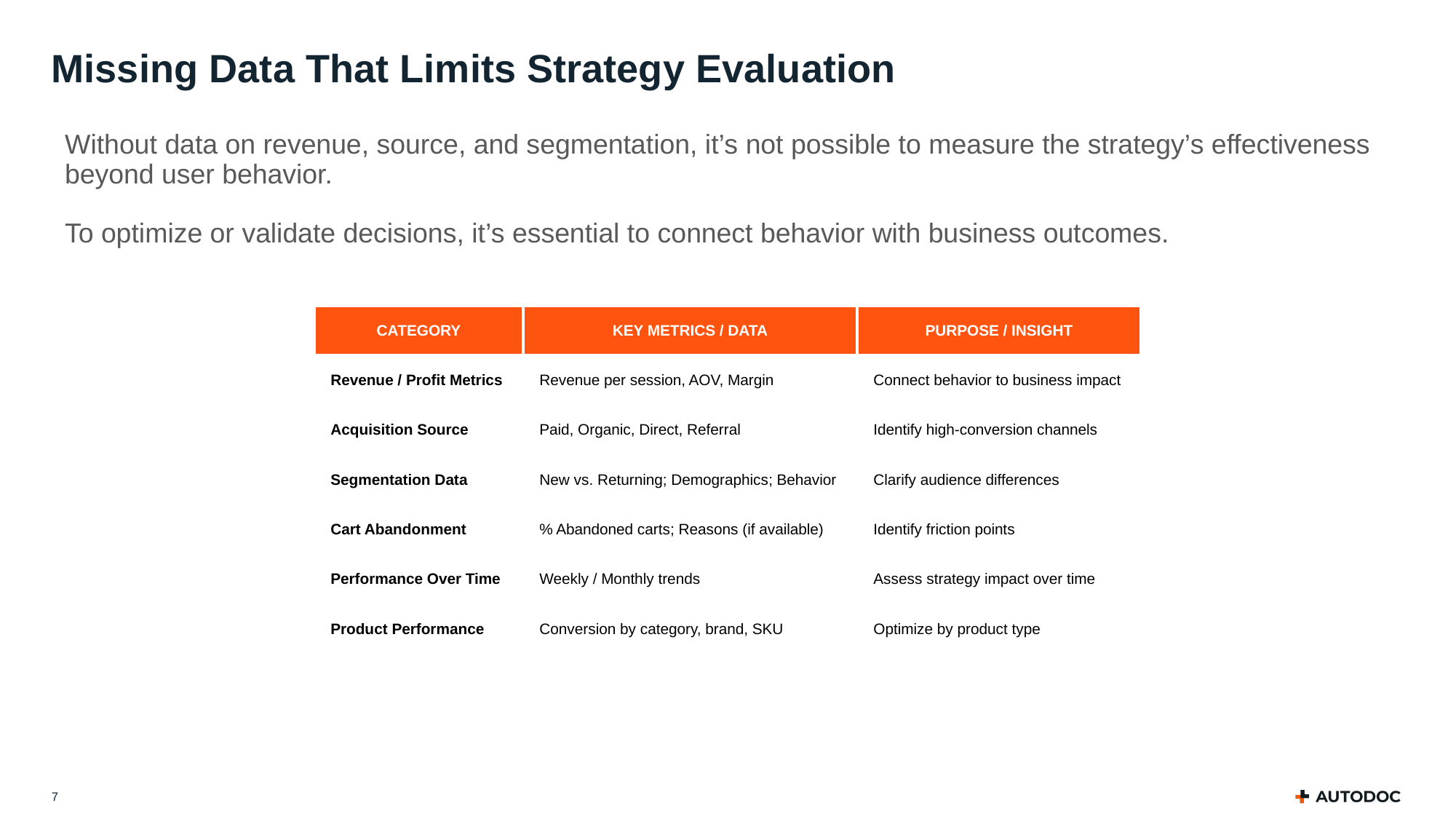

# Missing Data That Limits Strategy Evaluation
Without data on revenue, source, and segmentation, it’s not possible to measure the strategy’s effectiveness beyond user behavior.

To optimize or validate decisions, it’s essential to connect behavior with business outcomes.
| CATEGORY | KEY METRICS / DATA | PURPOSE / INSIGHT |
| --- | --- | --- |
| Revenue / Profit Metrics | Revenue per session, AOV, Margin | Connect behavior to business impact |
| Acquisition Source | Paid, Organic, Direct, Referral | Identify high-conversion channels |
| Segmentation Data | New vs. Returning; Demographics; Behavior | Clarify audience differences |
| Cart Abandonment | % Abandoned carts; Reasons (if available) | Identify friction points |
| Performance Over Time | Weekly / Monthly trends | Assess strategy impact over time |
| Product Performance | Conversion by category, brand, SKU | Optimize by product type |
7